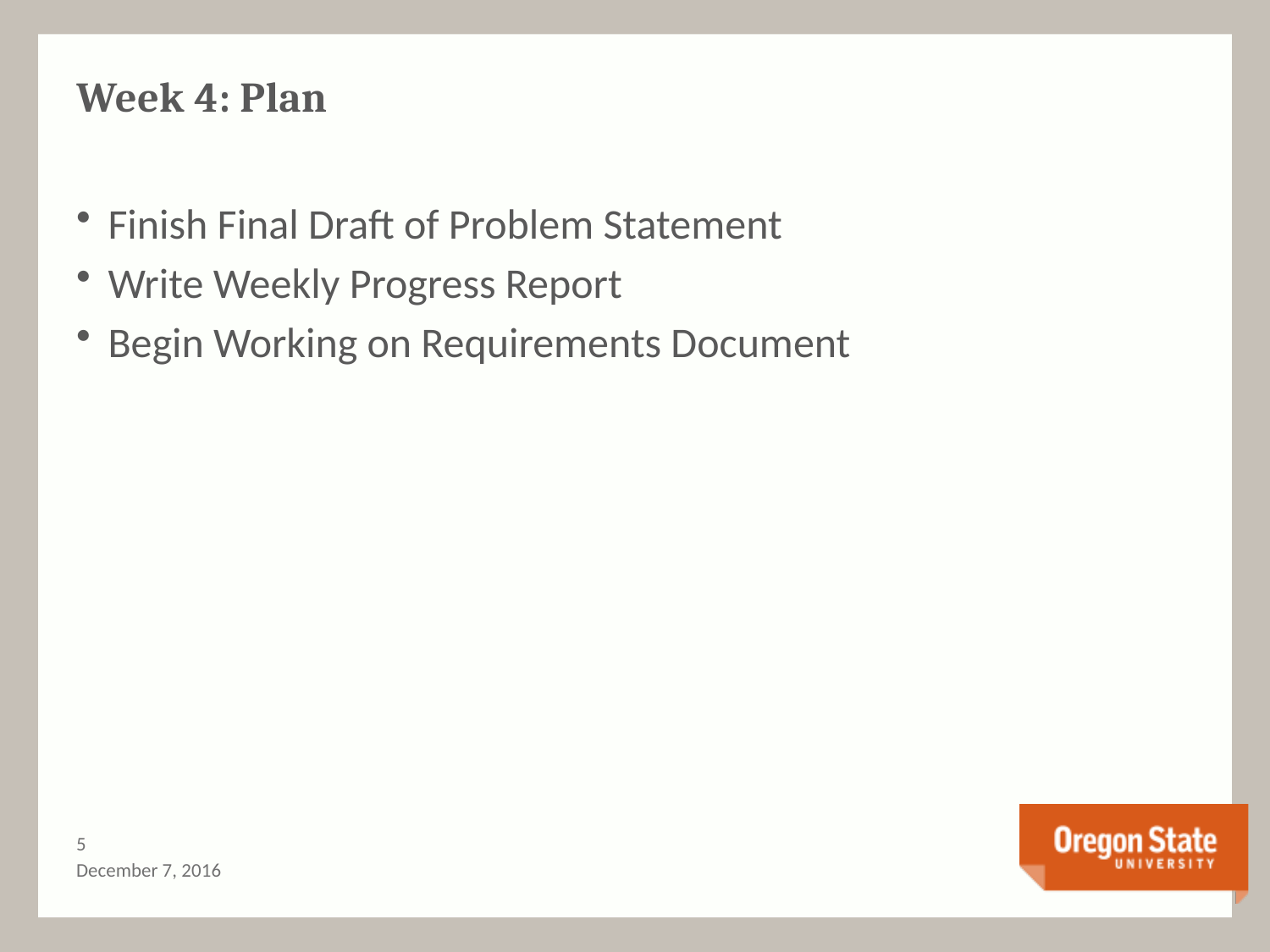

# Week 4: Plan
Finish Final Draft of Problem Statement
Write Weekly Progress Report
Begin Working on Requirements Document

5
December 7, 2016